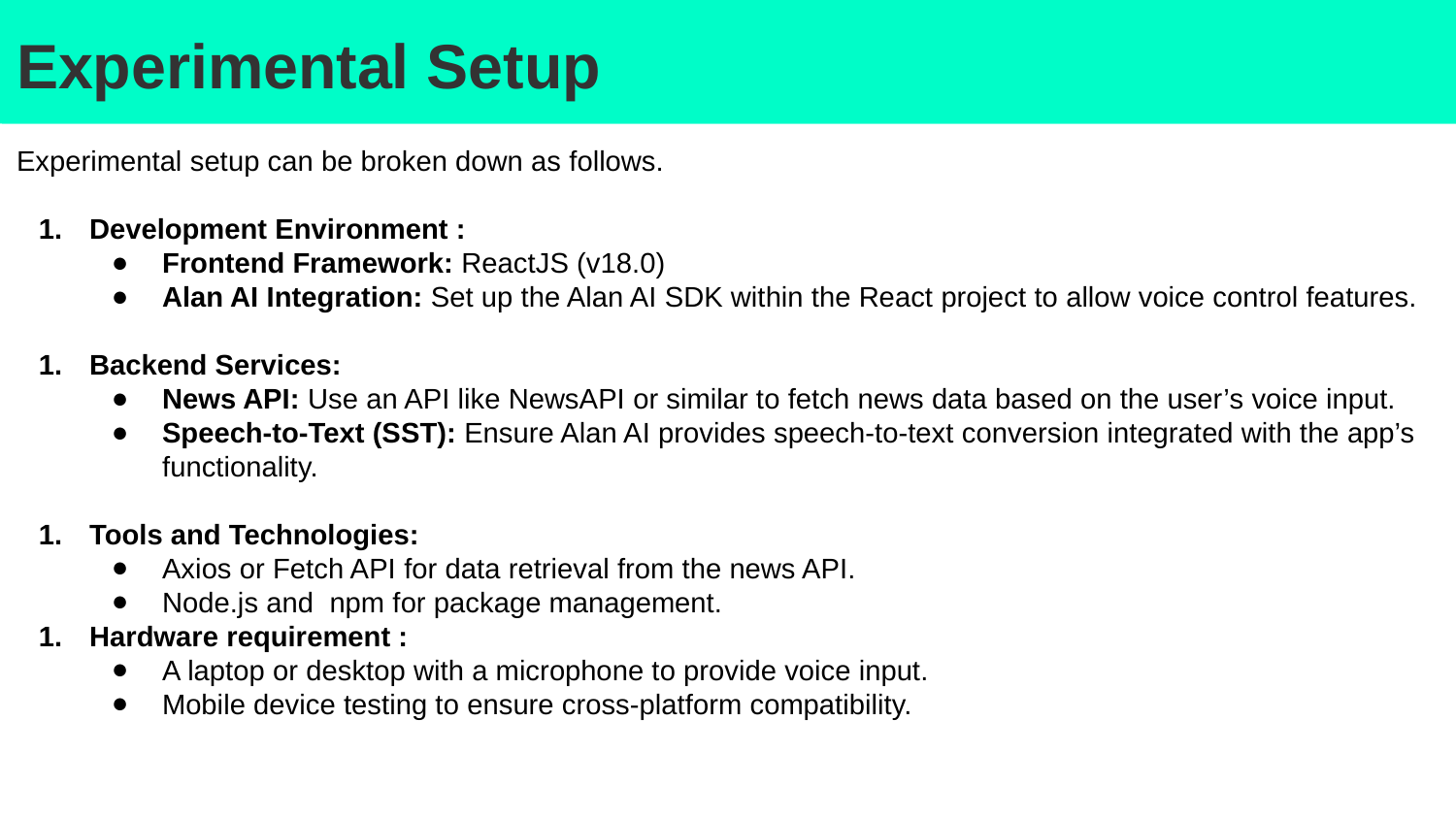

#
Experimental Setup

Experimental setup can be broken down as follows.

Development Environment :
Frontend Framework: ReactJS (v18.0)
Alan AI Integration: Set up the Alan AI SDK within the React project to allow voice control features.

Backend Services:
News API: Use an API like NewsAPI or similar to fetch news data based on the user’s voice input.
Speech-to-Text (SST): Ensure Alan AI provides speech-to-text conversion integrated with the app’s functionality.

Tools and Technologies:
Axios or Fetch API for data retrieval from the news API.
Node.js and  npm for package management.
Hardware requirement :
A laptop or desktop with a microphone to provide voice input.
Mobile device testing to ensure cross-platform compatibility.

How it works:
Cloud providers can absorb DNS flood traffic by distributing it across a large, globally distributed infrastructure. They use advanced AI-based traffic filtering, rate limiting, and IP reputation filtering to scrub malicious traffic before it reaches the DNS servers.
This ensures that legitimate DNS traffic still gets through, while malicious traffic is discarded in the cloud.